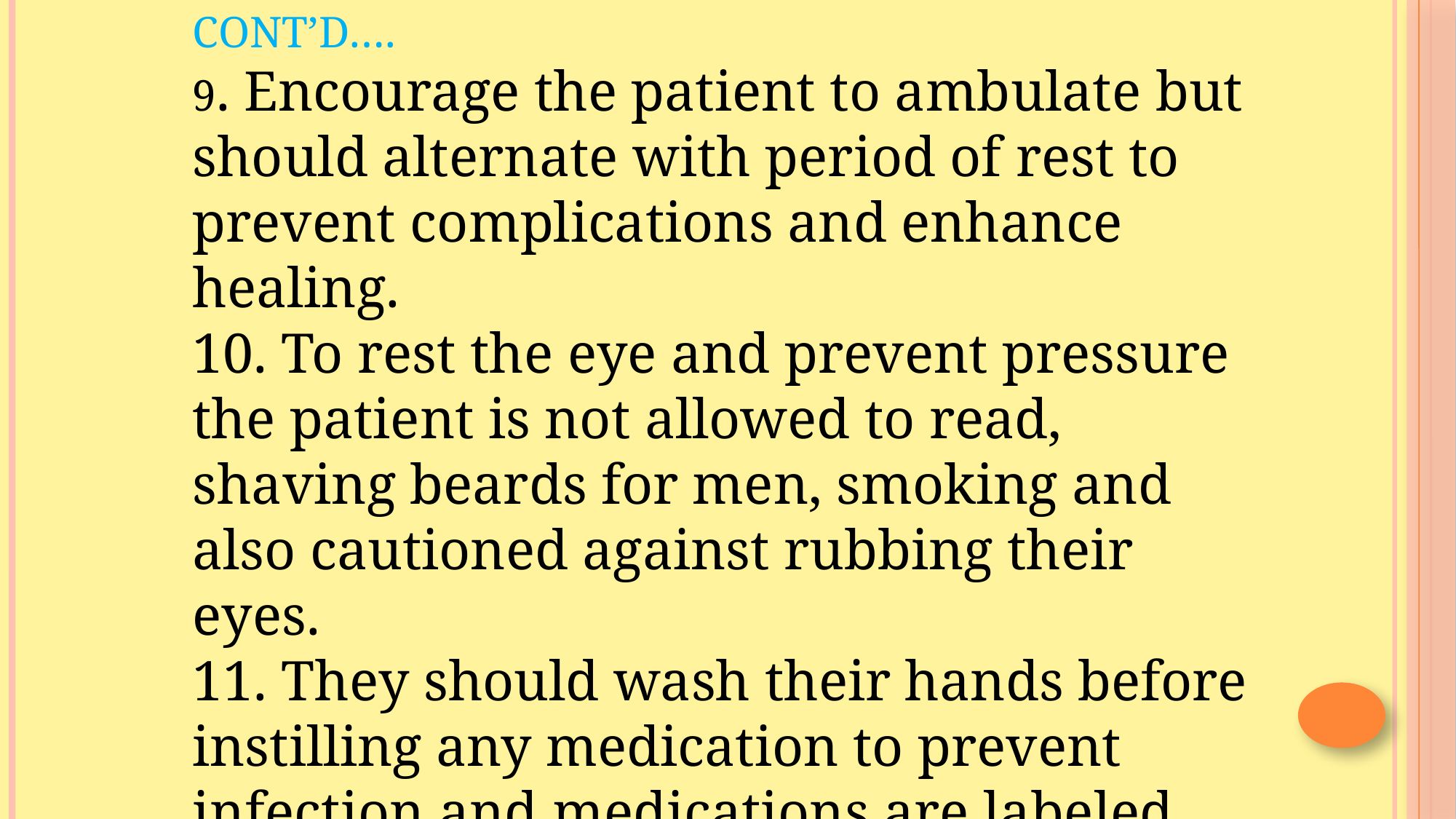

CONT’D….
9. Encourage the patient to ambulate but should alternate with period of rest to prevent complications and enhance healing.
10. To rest the eye and prevent pressure the patient is not allowed to read, shaving beards for men, smoking and also cautioned against rubbing their eyes.
11. They should wash their hands before instilling any medication to prevent infection and medications are labeled with large letters.